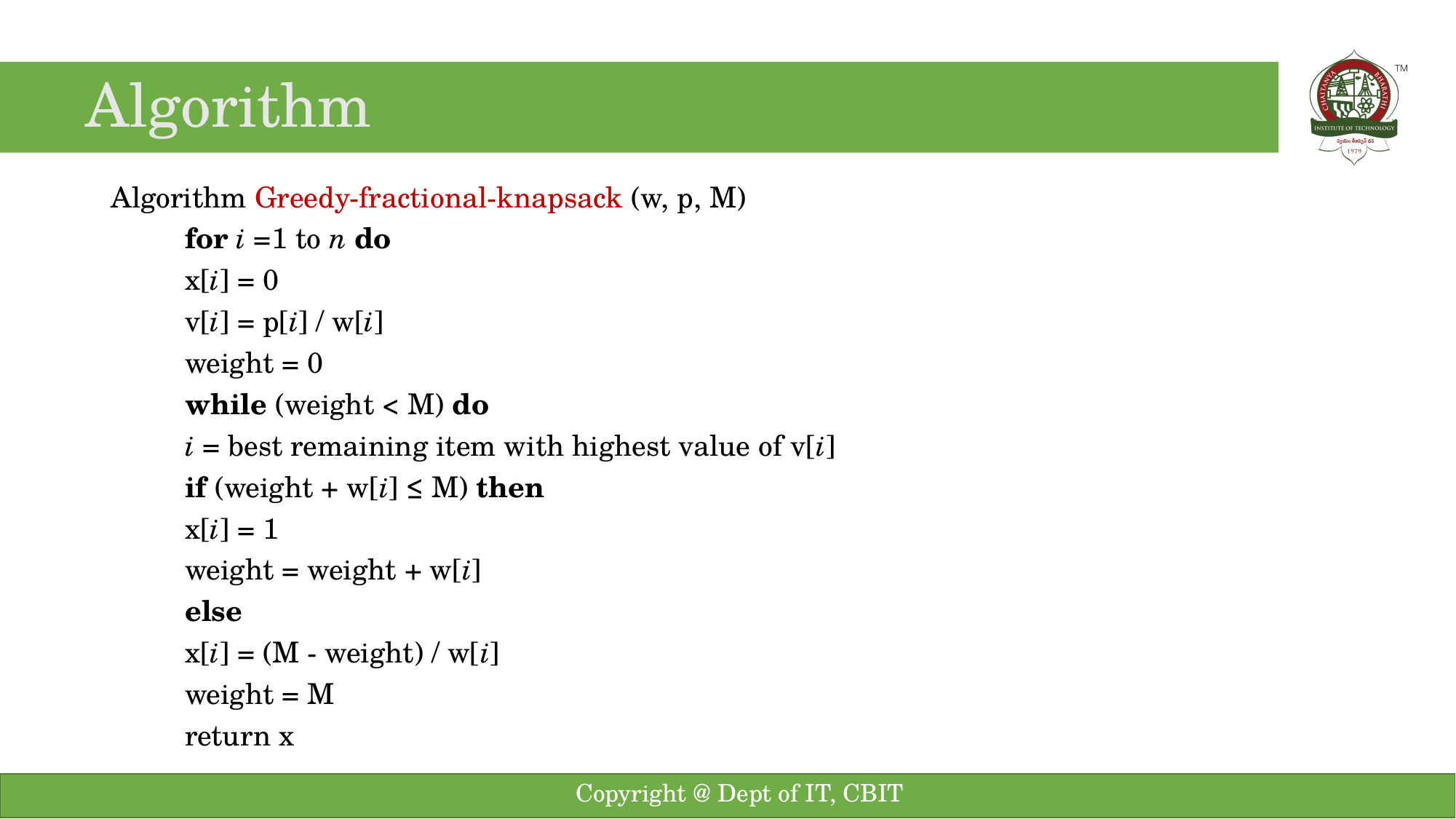

# Algorithm
Algorithm Greedy-fractional-knapsack (w, p, M)
	for i =1 to n do
		x[i] = 0
		v[i] = p[i] / w[i]
		weight = 0
		while (weight < M) do
			i = best remaining item with highest value of v[i]
			if (weight + w[i] ≤ M) then
				x[i] = 1
				weight = weight + w[i]
			else
				x[i] = (M - weight) / w[i]
				weight = M
	return x

Copyright @ Dept of IT, CBIT